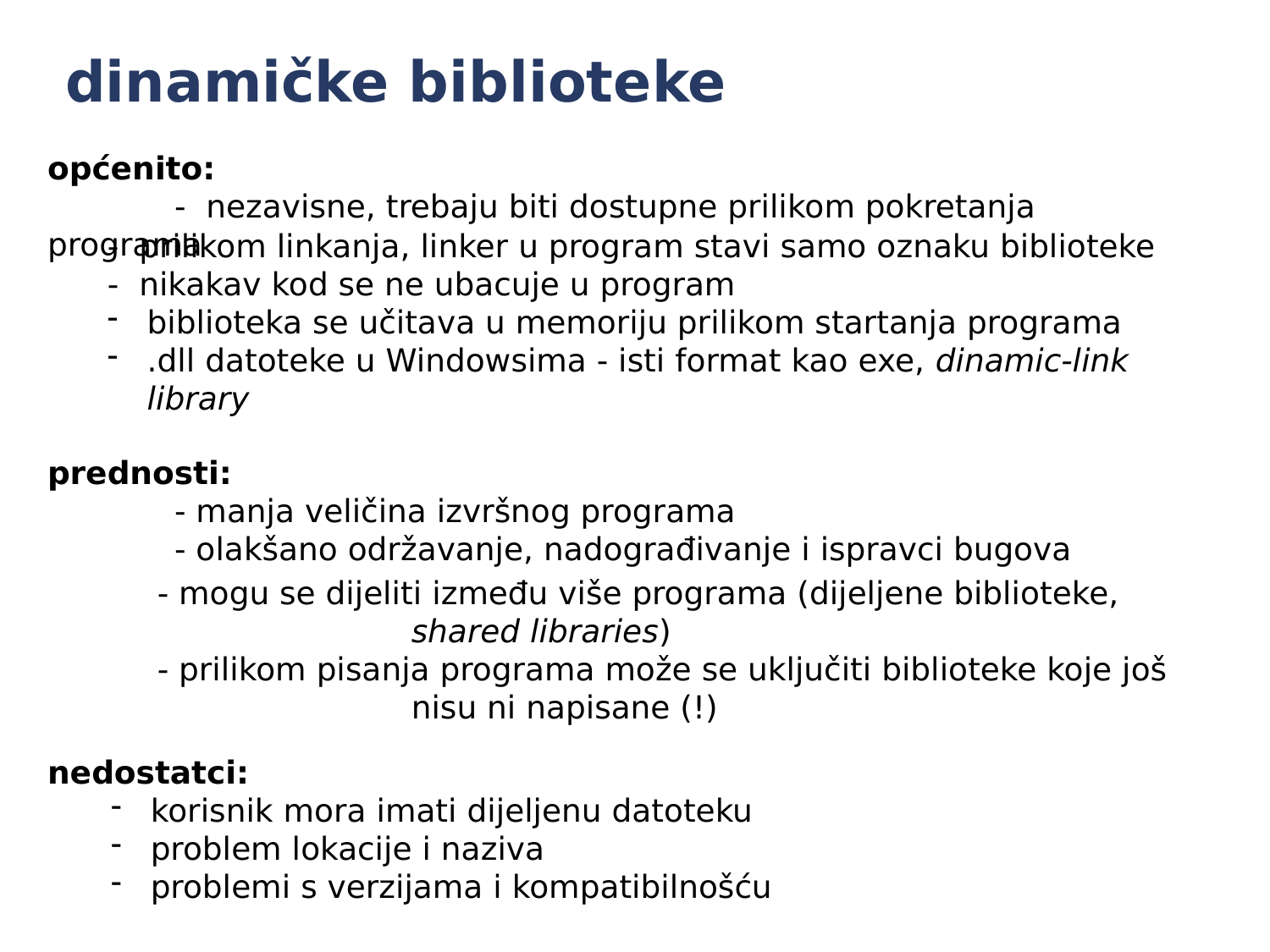

dinamičke biblioteke
općenito:
	-  nezavisne, trebaju biti dostupne prilikom pokretanja programa
-  prilikom linkanja, linker u program stavi samo oznaku biblioteke
-  nikakav kod se ne ubacuje u program
biblioteka se učitava u memoriju prilikom startanja programa
.dll datoteke u Windowsima - isti format kao exe, dinamic-link 	library

prednosti:
	- manja veličina izvršnog programa
	- olakšano održavanje, nadograđivanje i ispravci bugova
	- mogu se dijeliti između više programa (dijeljene biblioteke, 				shared libraries)
	- prilikom pisanja programa može se uključiti biblioteke koje još 			nisu ni napisane (!)
nedostatci:
korisnik mora imati dijeljenu datoteku
problem lokacije i naziva
problemi s verzijama i kompatibilnošću